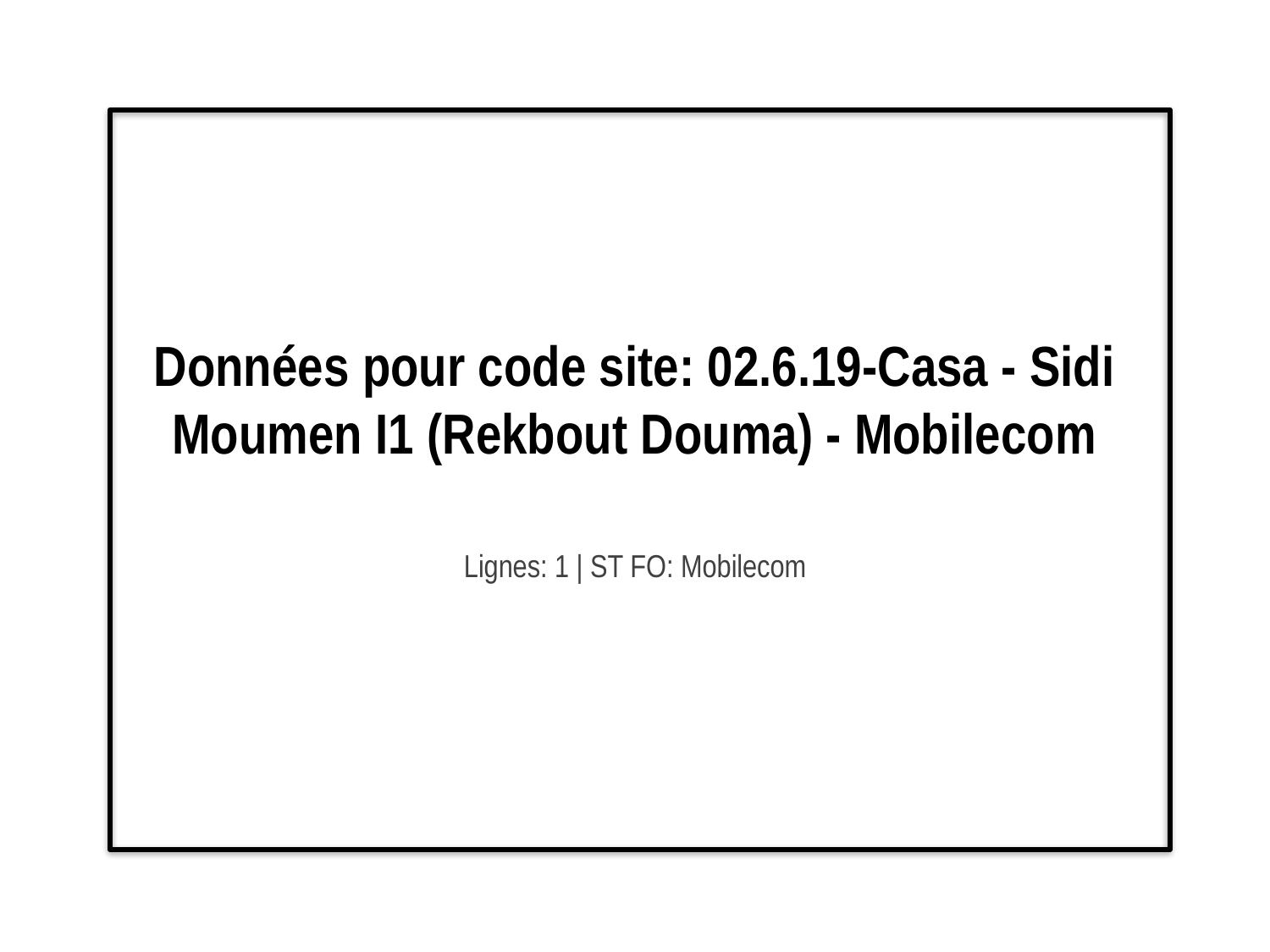

# Données pour code site: 02.6.19-Casa - Sidi Moumen I1 (Rekbout Douma) - Mobilecom
Lignes: 1 | ST FO: Mobilecom